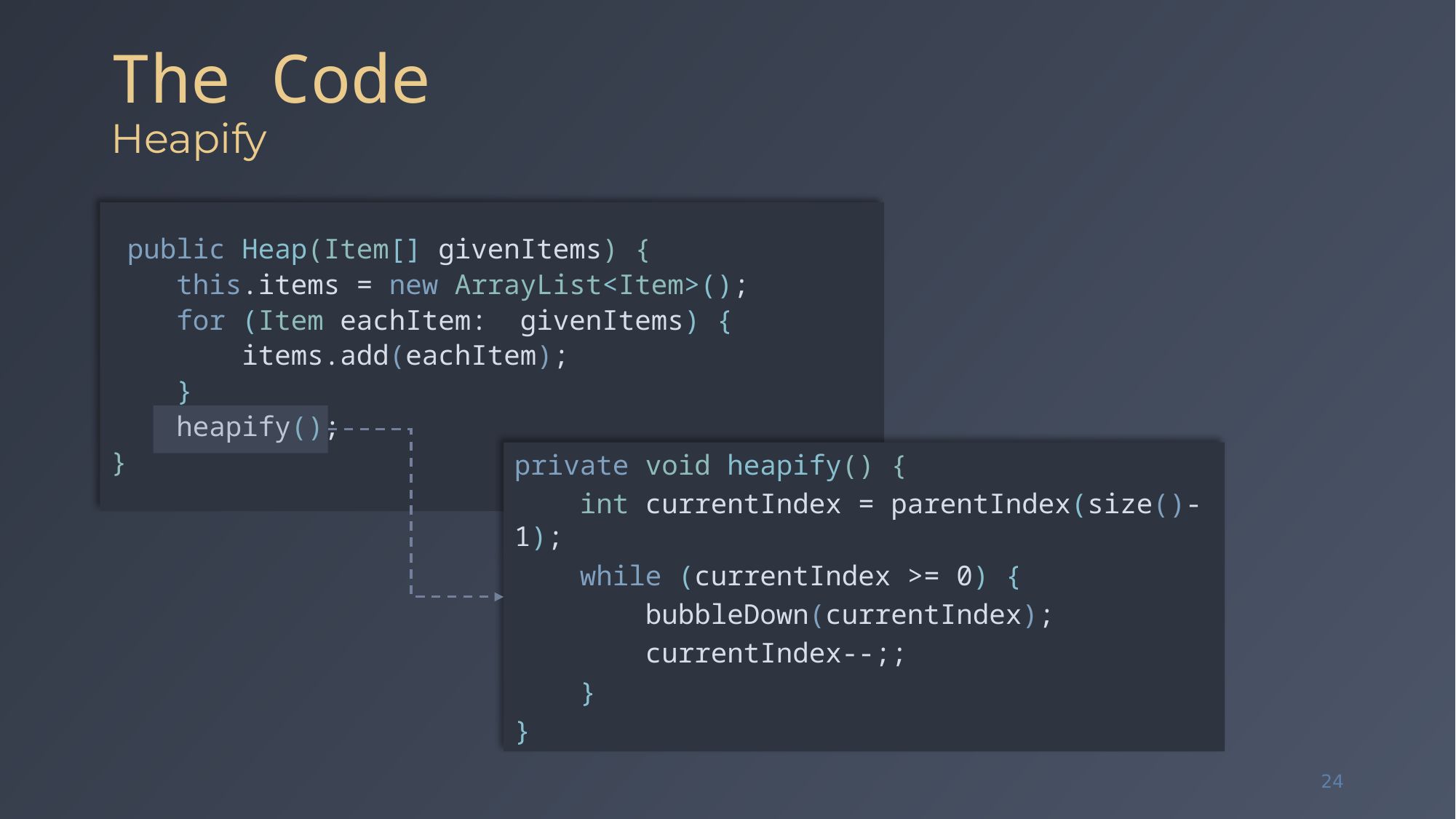

# The Code Heapify
 public Heap(Item[] givenItems) {
    this.items = new ArrayList<Item>();
    for (Item eachItem:  givenItems) {
        items.add(eachItem);
    }
    heapify();
}

private void heapify() {
    int currentIndex = parentIndex(size()-1);
    while (currentIndex >= 0) {
        bubbleDown(currentIndex);
        currentIndex--;;
    }
}
24